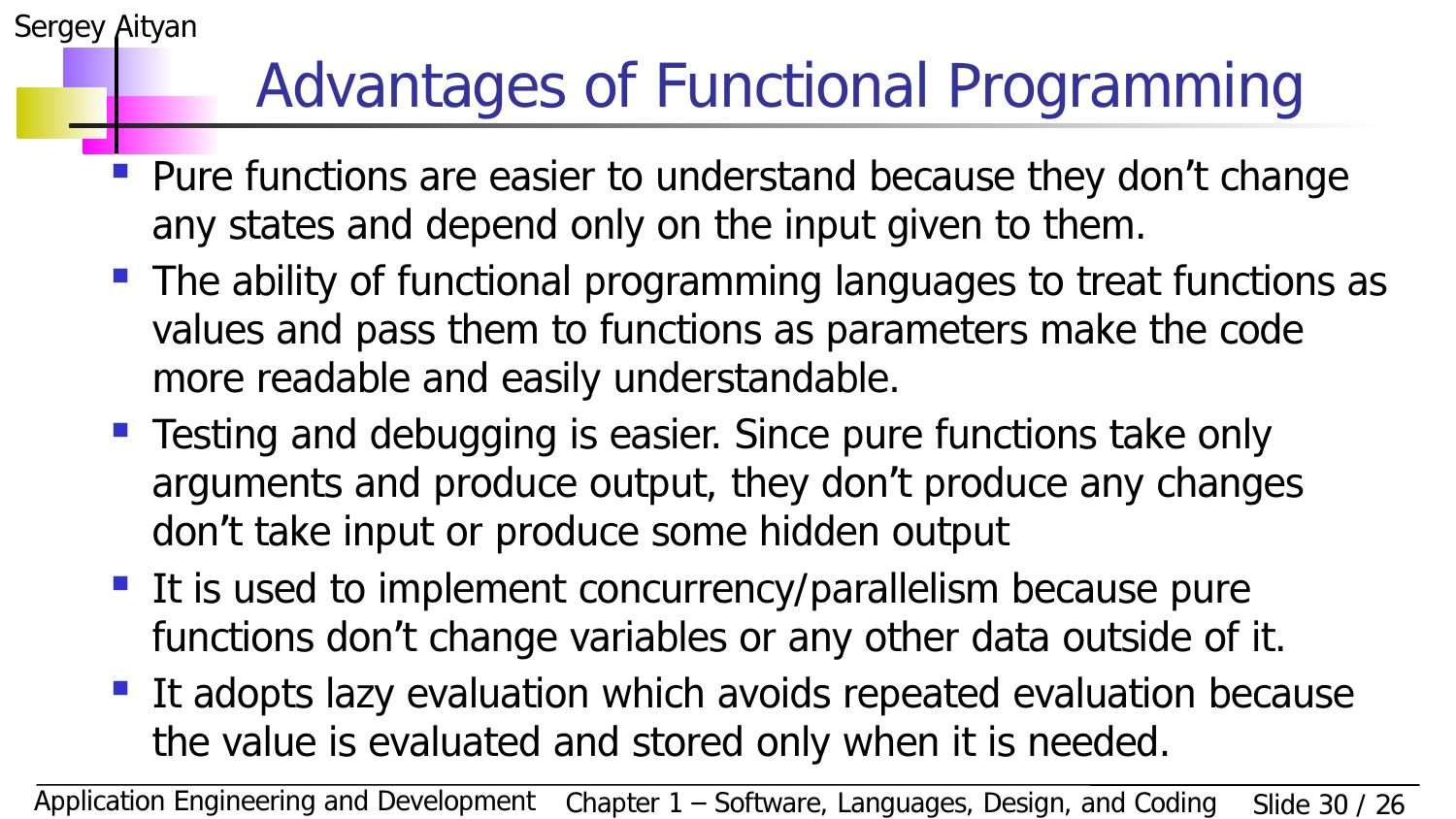

# Advantages of Functional Programming
Pure functions are easier to understand because they don’t change any states and depend only on the input given to them.
The ability of functional programming languages to treat functions as values and pass them to functions as parameters make the code more readable and easily understandable.
Testing and debugging is easier. Since pure functions take only arguments and produce output, they don’t produce any changes don’t take input or produce some hidden output
It is used to implement concurrency/parallelism because pure functions don’t change variables or any other data outside of it.
It adopts lazy evaluation which avoids repeated evaluation because the value is evaluated and stored only when it is needed.